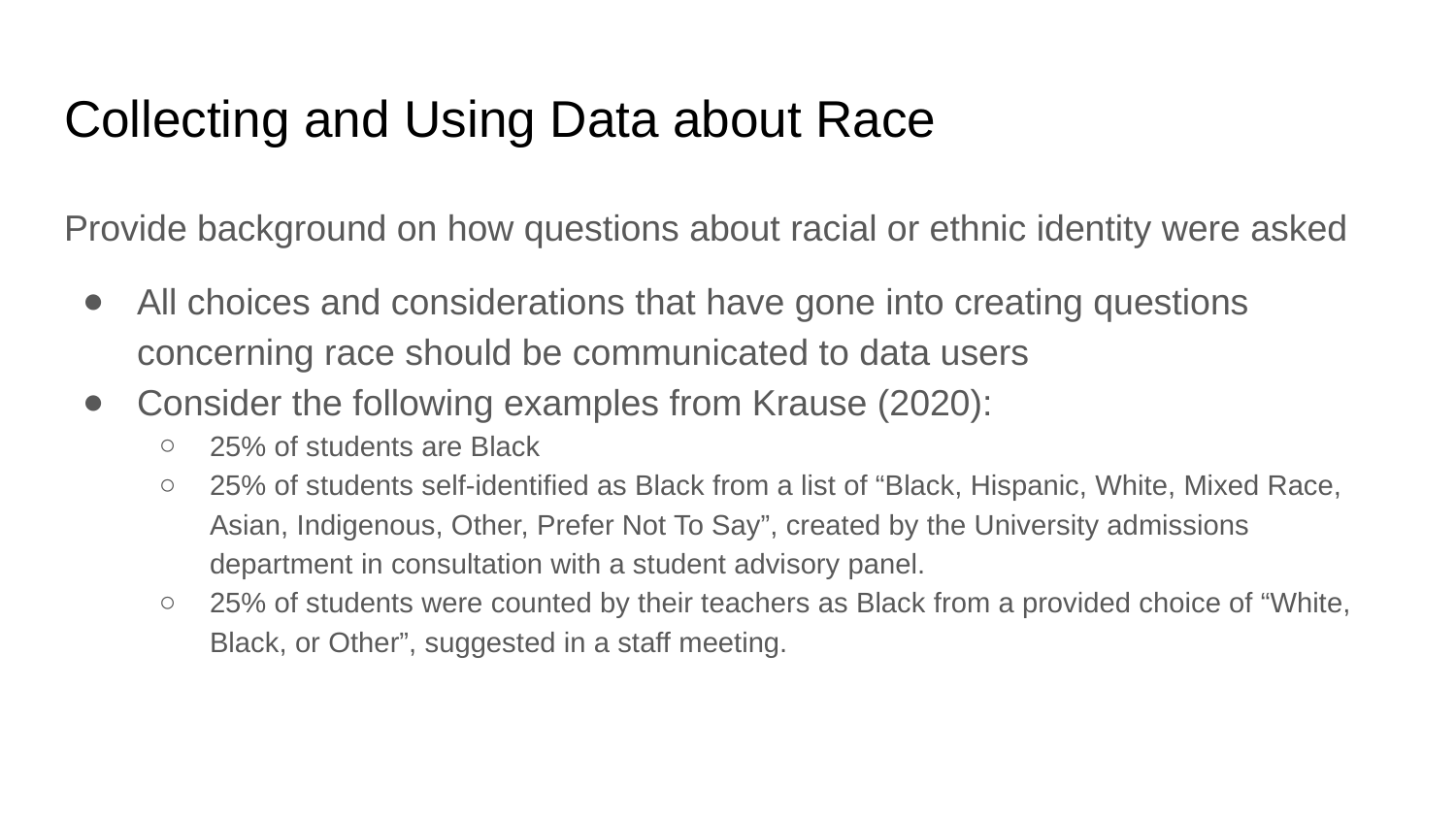

# Collecting and Using Data about Race

Provide background on how questions about racial or ethnic identity were asked
All choices and considerations that have gone into creating questions concerning race should be communicated to data users
Consider the following examples from Krause (2020):
25% of students are Black
25% of students self-identified as Black from a list of “Black, Hispanic, White, Mixed Race, Asian, Indigenous, Other, Prefer Not To Say”, created by the University admissions department in consultation with a student advisory panel.
25% of students were counted by their teachers as Black from a provided choice of “White, Black, or Other”, suggested in a staff meeting.